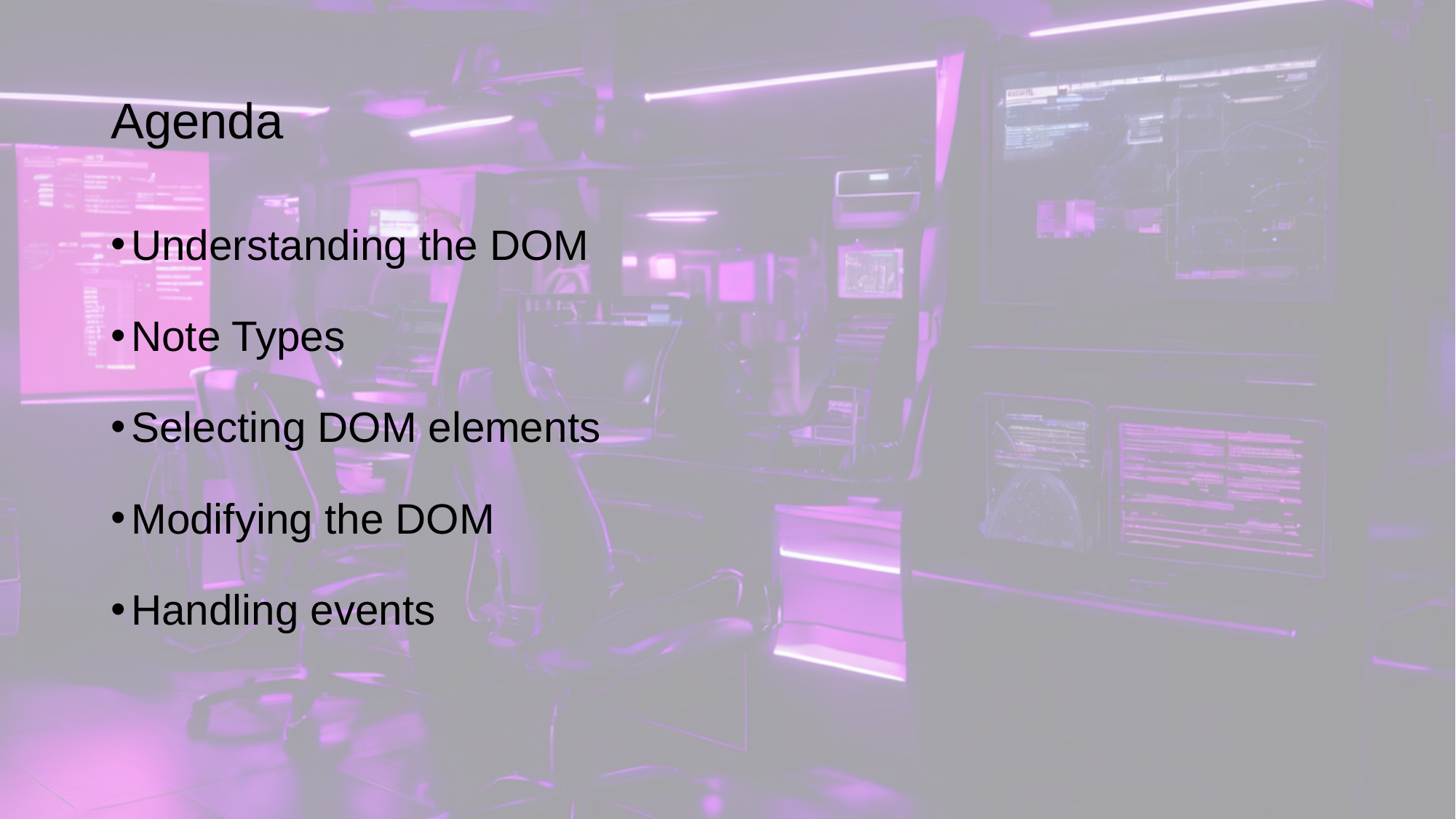

# Agenda
Understanding the DOM
Note Types
Selecting DOM elements
Modifying the DOM
Handling events